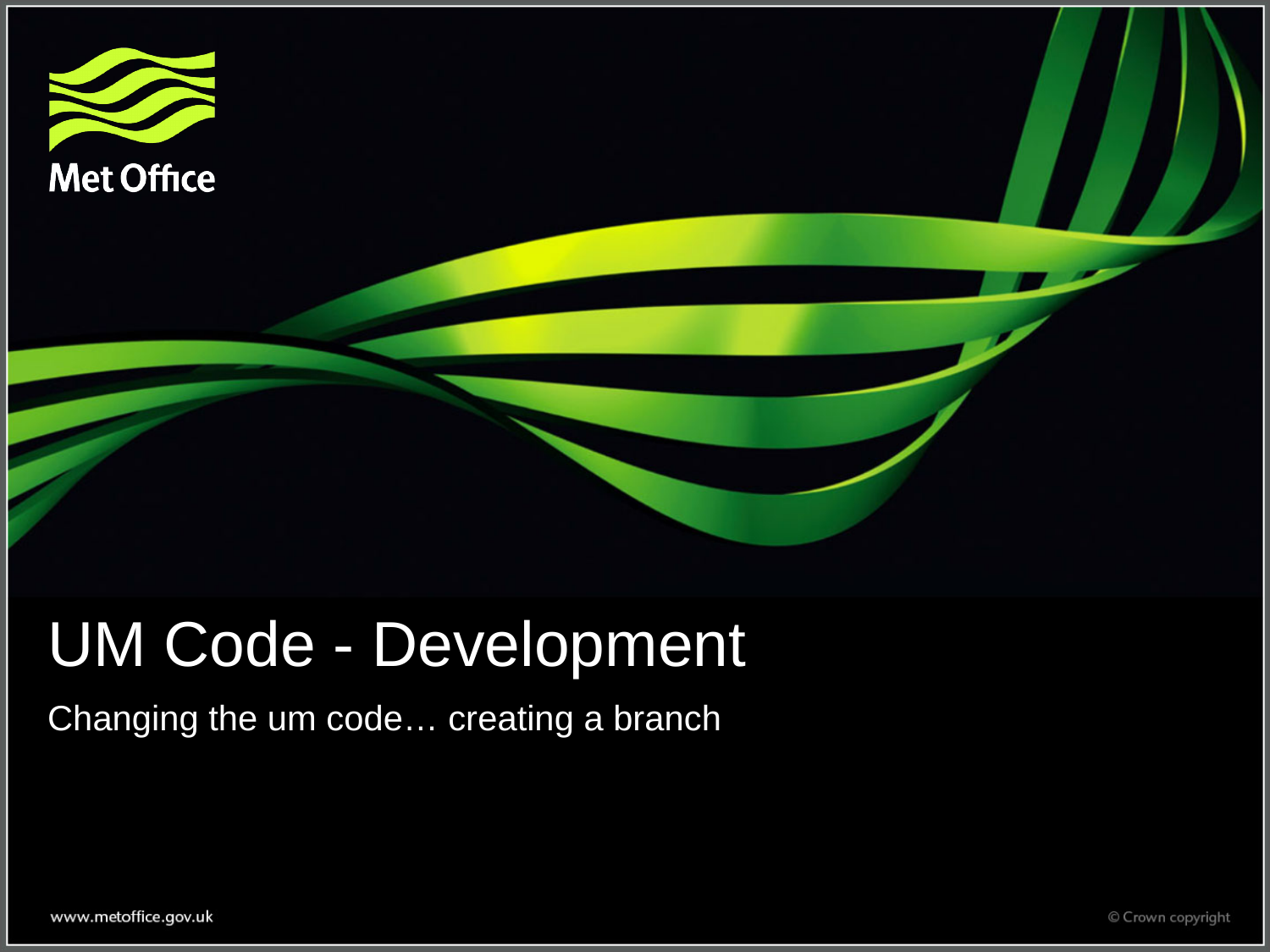

# UM Code - Development
Changing the um code… creating a branch